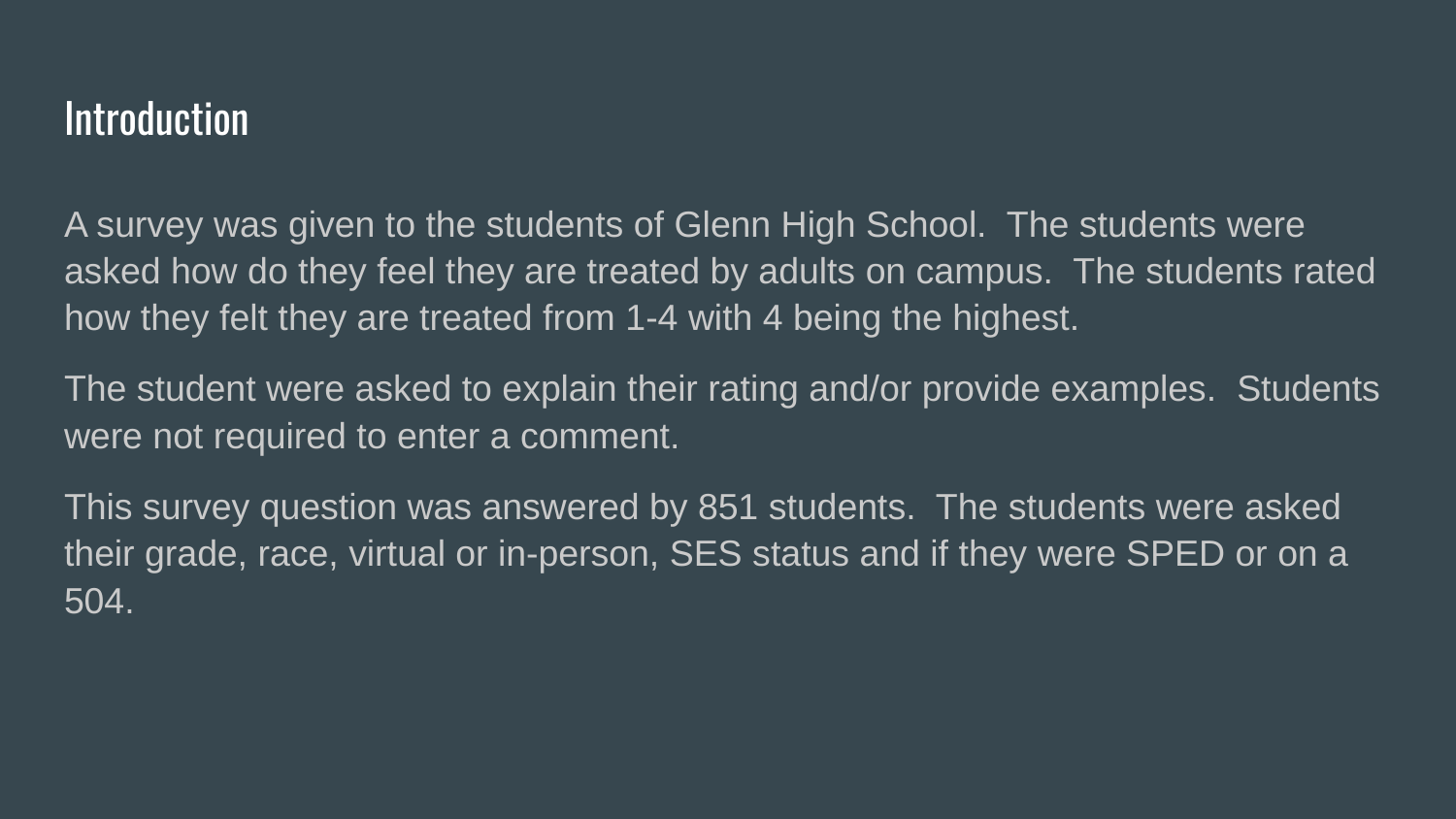

# Introduction
A survey was given to the students of Glenn High School.  The students were asked how do they feel they are treated by adults on campus.  The students rated how they felt they are treated from 1-4 with 4 being the highest.
The student were asked to explain their rating and/or provide examples.  Students were not required to enter a comment.
This survey question was answered by 851 students.  The students were asked their grade, race, virtual or in-person, SES status and if they were SPED or on a 504.